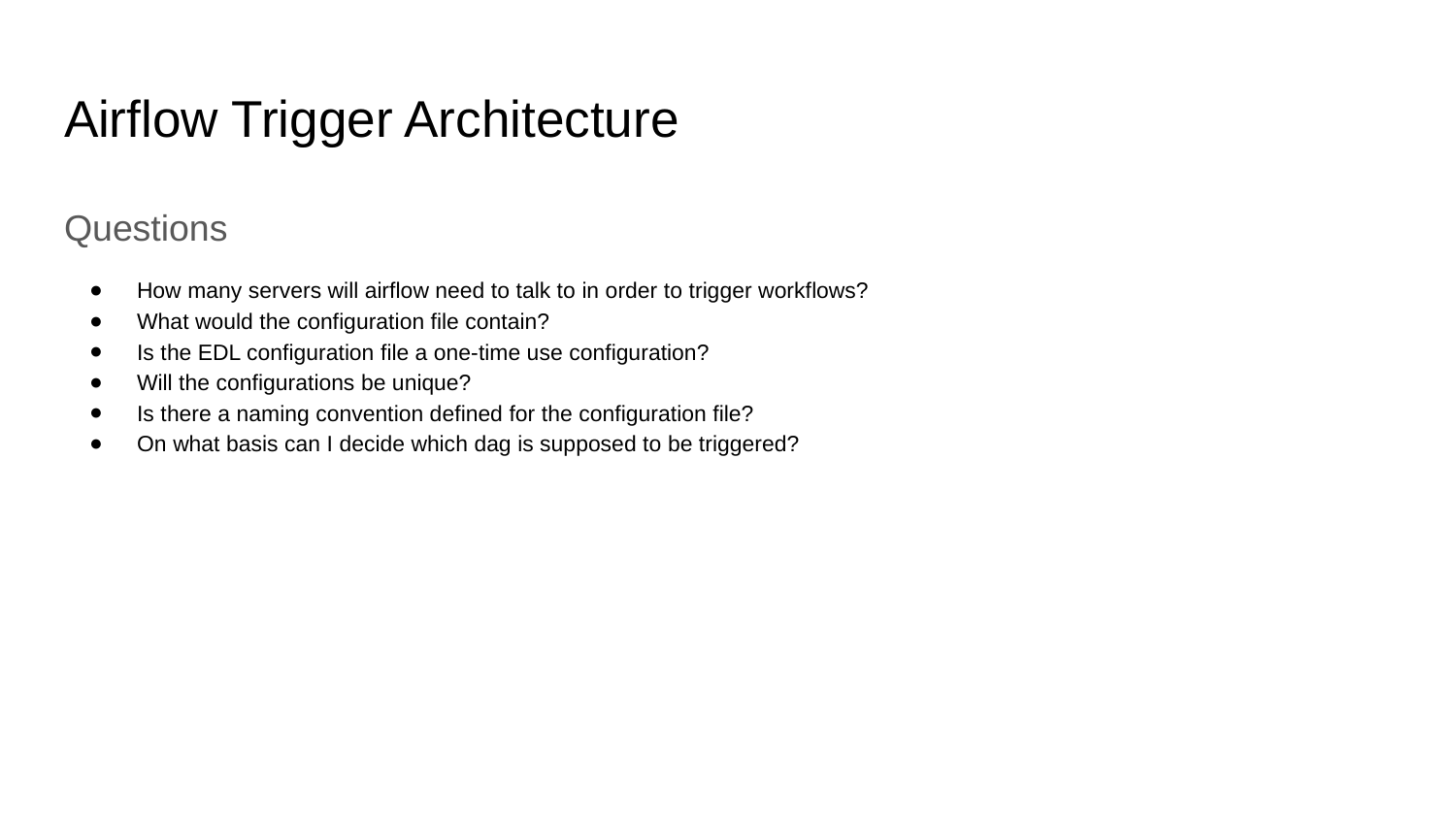

# Airflow Trigger Architecture
Questions
How many servers will airflow need to talk to in order to trigger workflows?
What would the configuration file contain?
Is the EDL configuration file a one-time use configuration?
Will the configurations be unique?
Is there a naming convention defined for the configuration file?
On what basis can I decide which dag is supposed to be triggered?